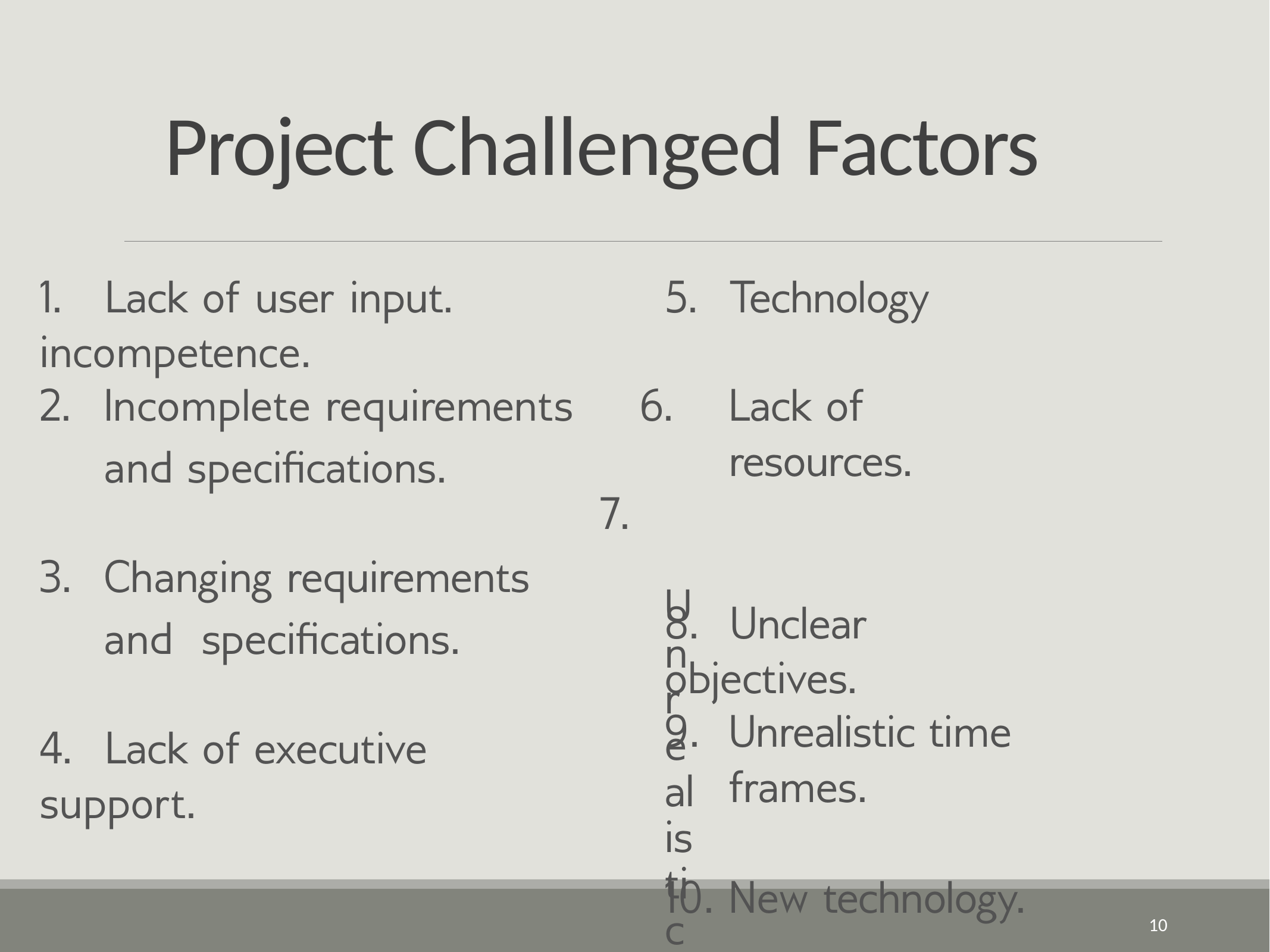

# Project Challenged Factors
1.	Lack of user input.	5.	Technology incompetence.
2.	Incomplete requirements	6.  and specifications.
7.	Unrealistic expectations.
Lack of resources.
3.	Changing requirements and  specifications.
8.	Unclear objectives.
Unrealistic time frames.

New technology.
4.	Lack of executive support.
10